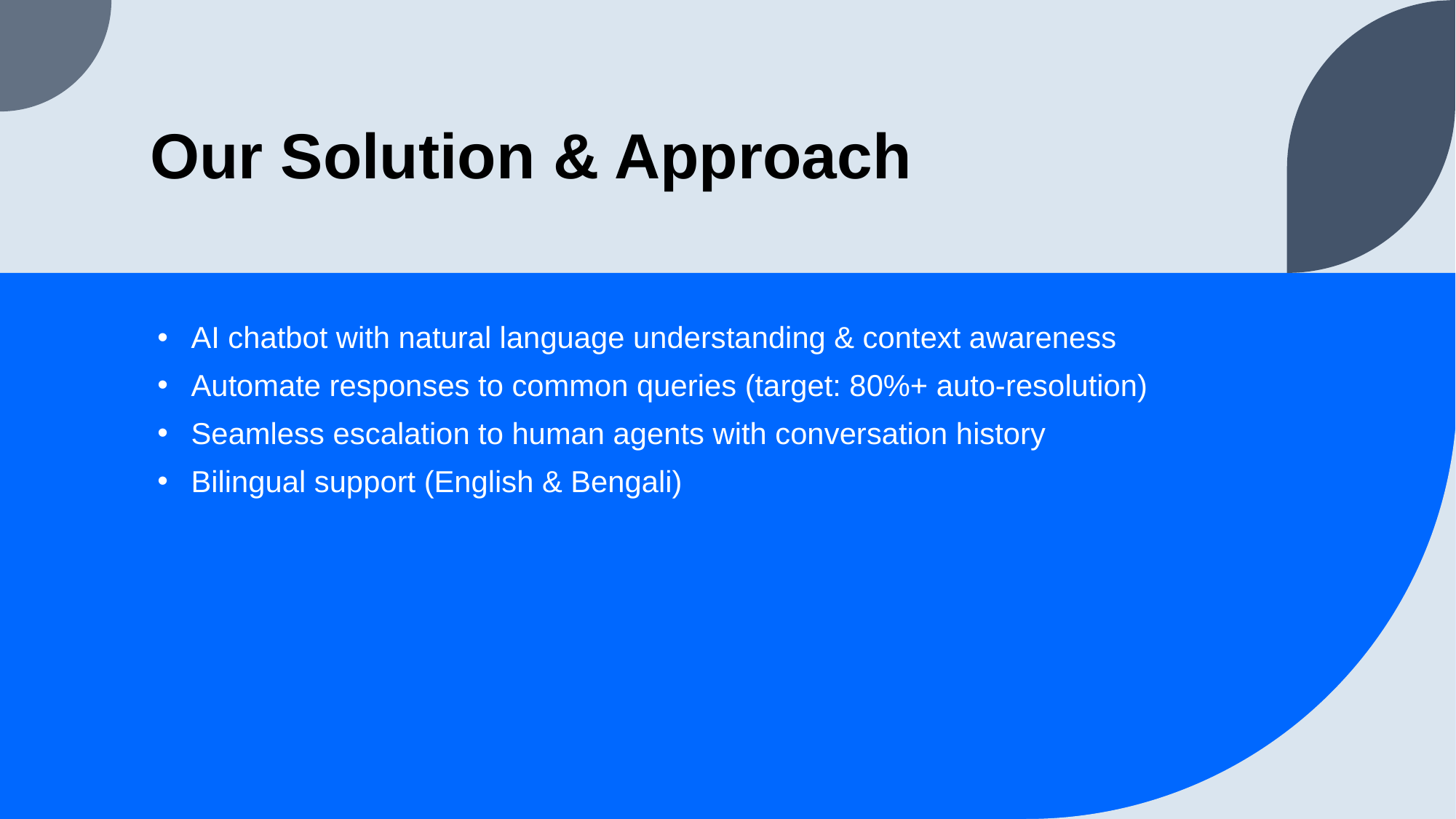

# Our Solution & Approach
AI chatbot with natural language understanding & context awareness
Automate responses to common queries (target: 80%+ auto-resolution)
Seamless escalation to human agents with conversation history
Bilingual support (English & Bengali)